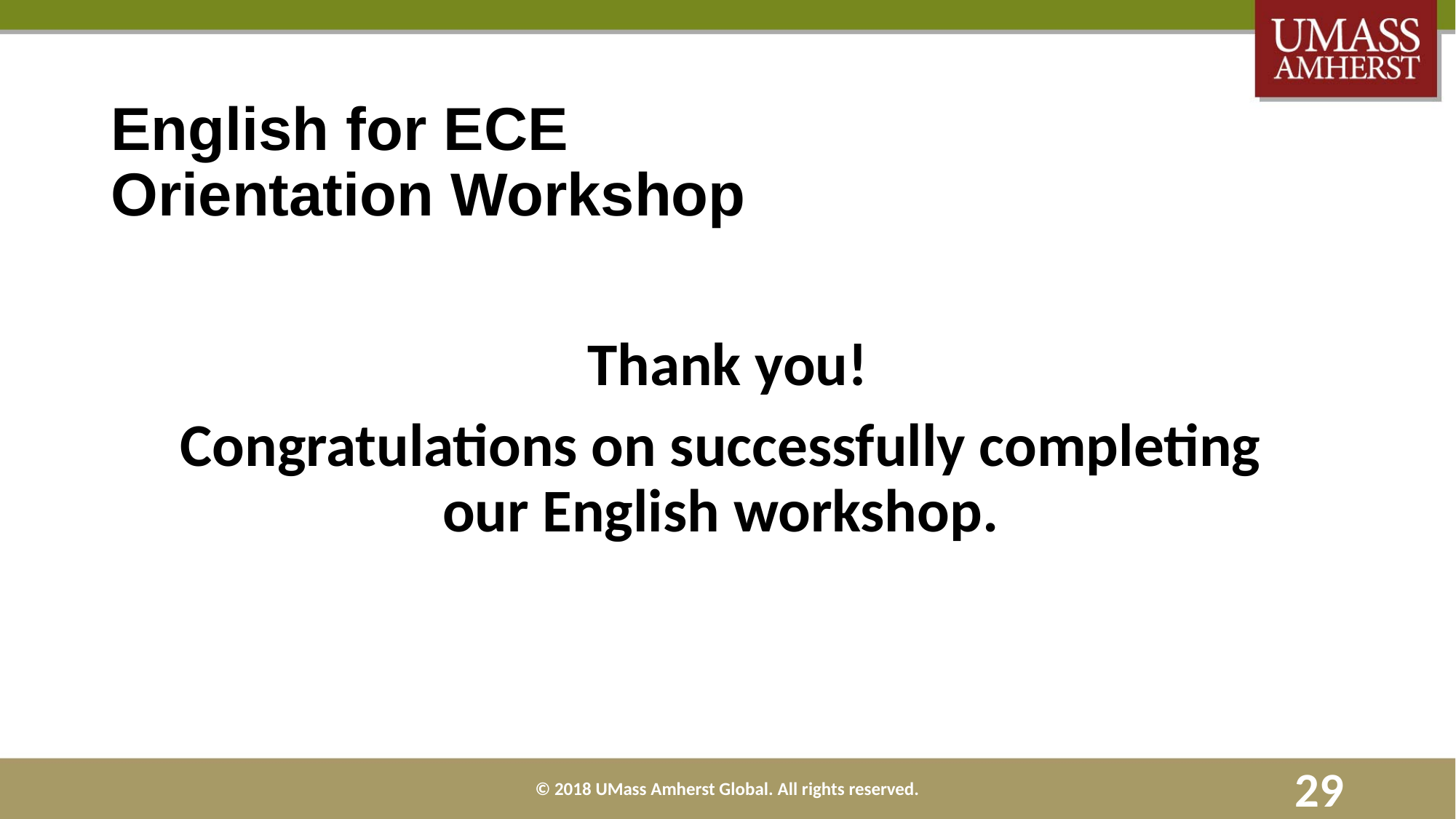

# English for ECE Orientation Workshop
Thank you!
Congratulations on successfully completing
our English workshop.
© 2018 UMass Amherst Global. All rights reserved.
29